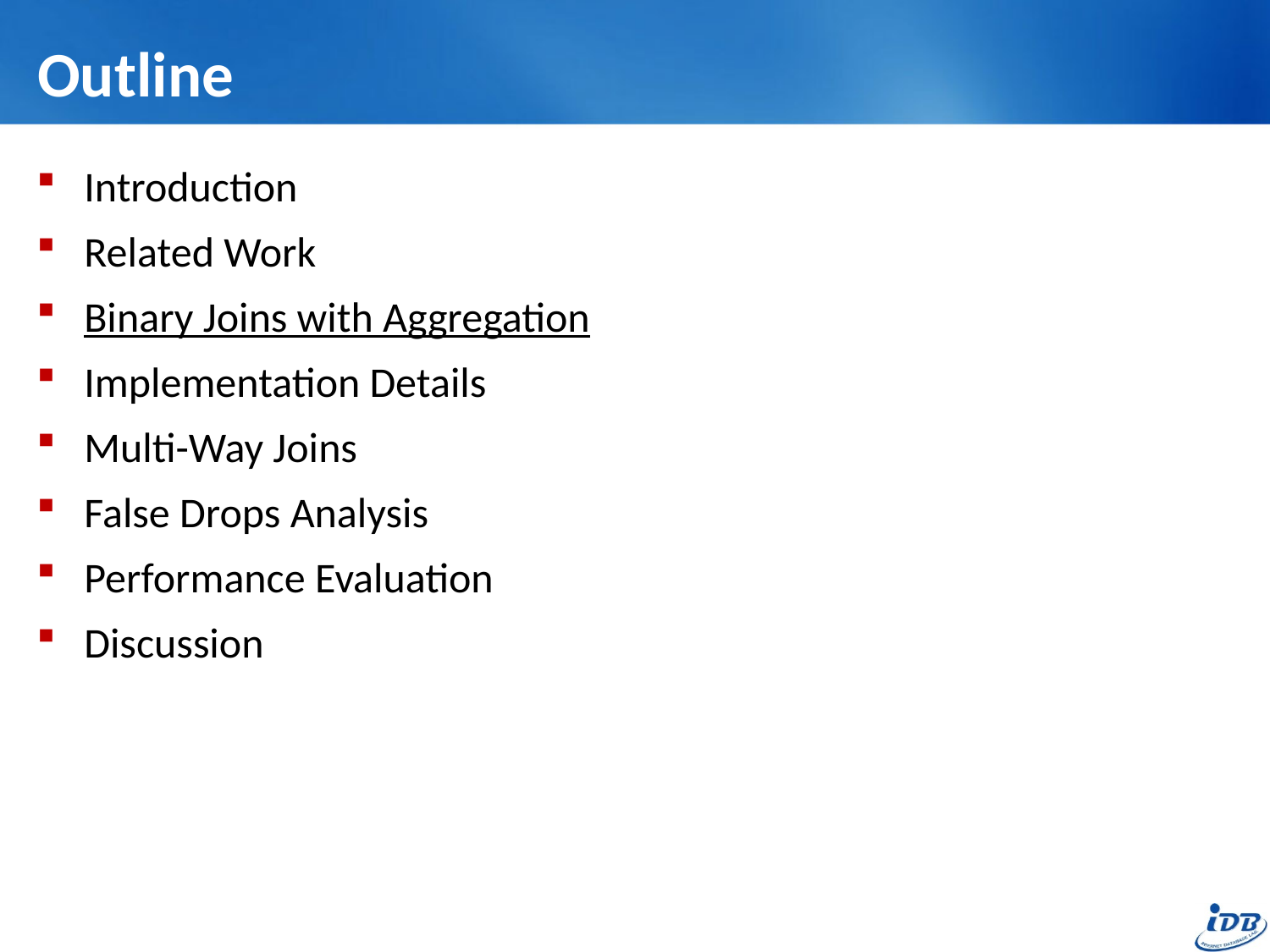

# Outline
Introduction
Related Work
Binary Joins with Aggregation
Implementation Details
Multi-Way Joins
False Drops Analysis
Performance Evaluation
Discussion